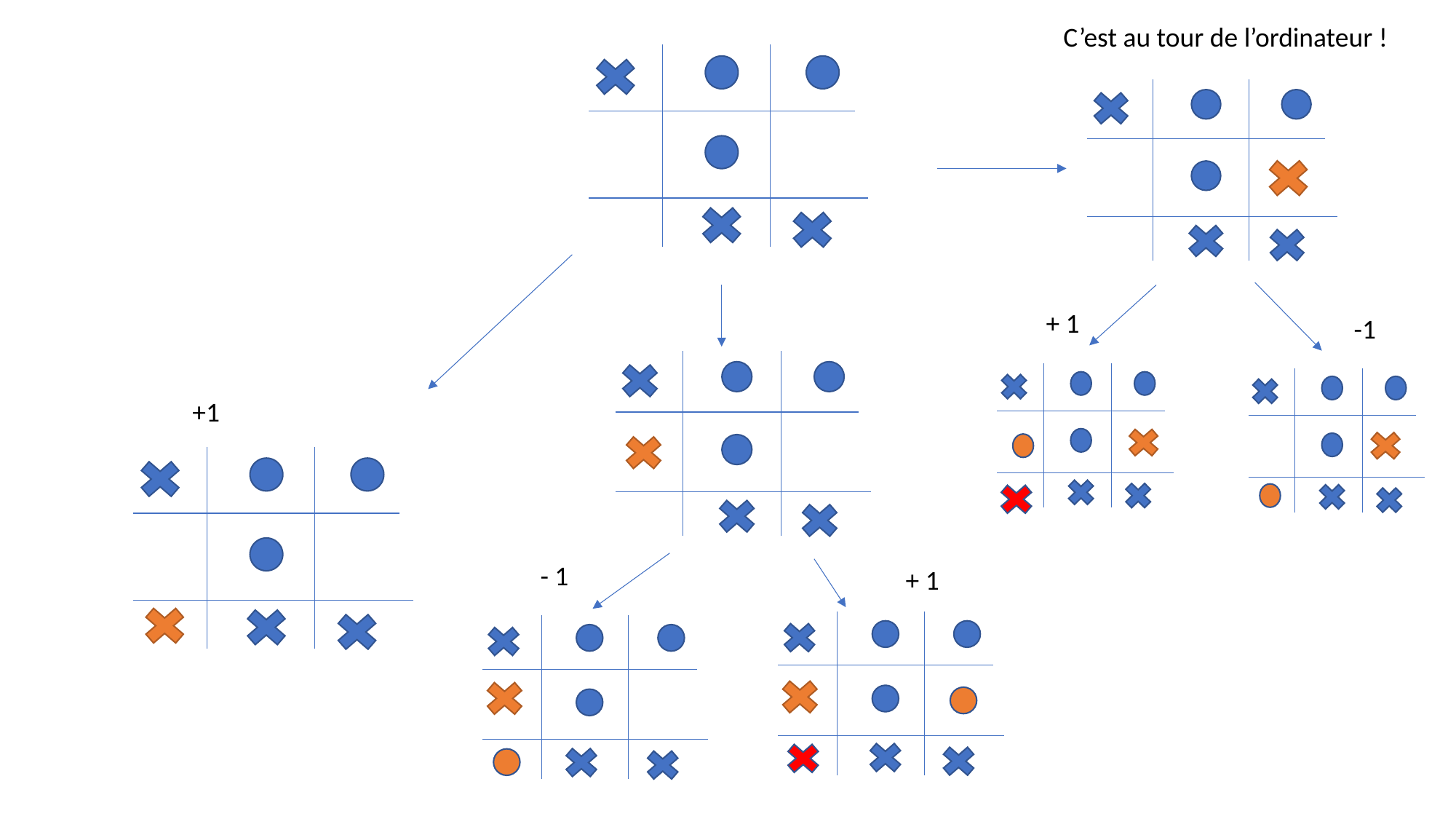

C’est au tour de l’ordinateur !

+ 1
-1

+1

- 1
+ 1